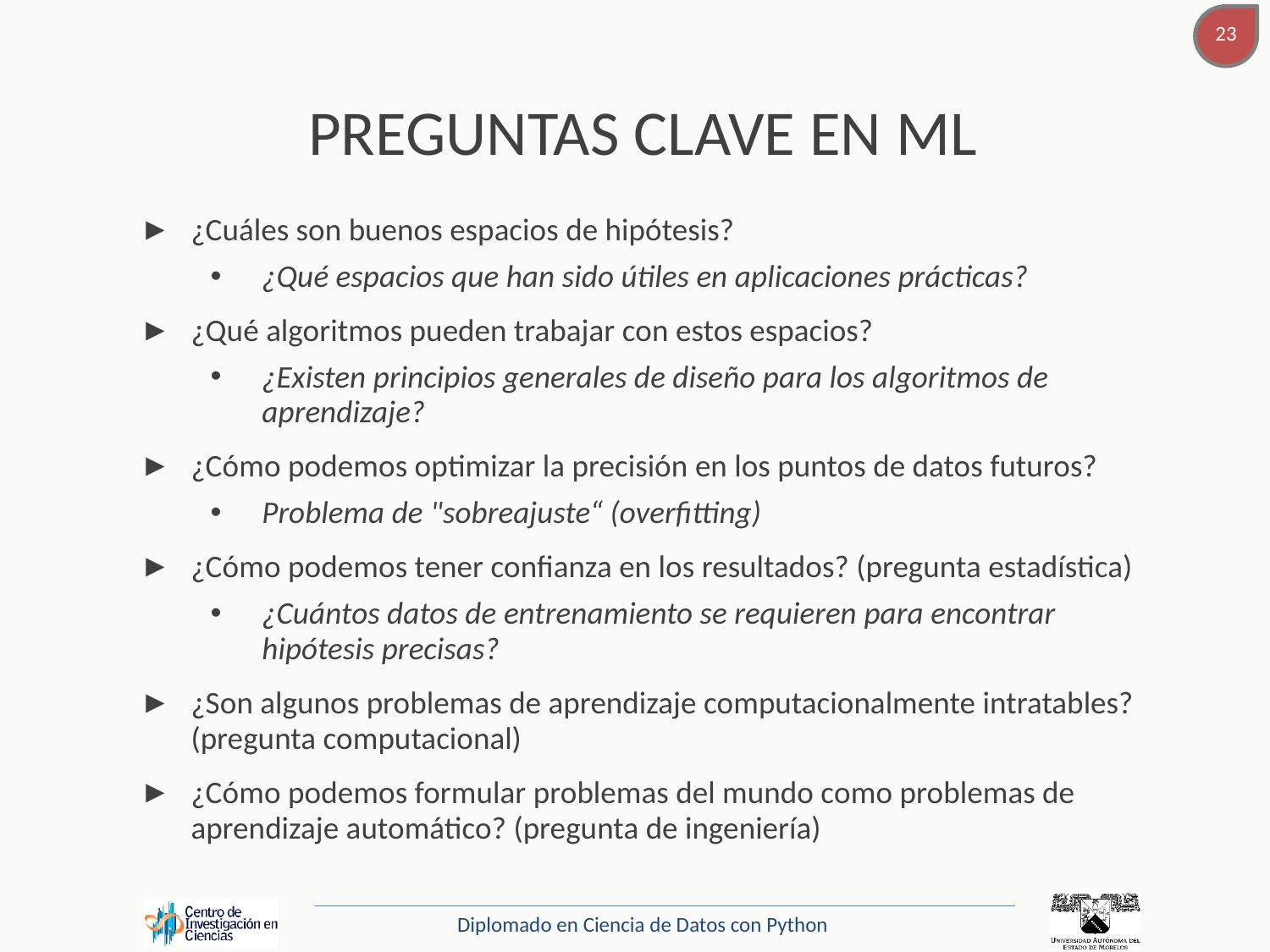

# PREGUNTAS CLAVE EN ML
¿Cuáles son buenos espacios de hipótesis?
¿Qué espacios que han sido útiles en aplicaciones prácticas?
¿Qué algoritmos pueden trabajar con estos espacios?
¿Existen principios generales de diseño para los algoritmos de aprendizaje?
¿Cómo podemos optimizar la precisión en los puntos de datos futuros?
Problema de "sobreajuste“ (overfitting)
¿Cómo podemos tener confianza en los resultados? (pregunta estadística)
¿Cuántos datos de entrenamiento se requieren para encontrar hipótesis precisas?
¿Son algunos problemas de aprendizaje computacionalmente intratables? (pregunta computacional)
¿Cómo podemos formular problemas del mundo como problemas de aprendizaje automático? (pregunta de ingeniería)
Diplomado en Ciencia de Datos con Python